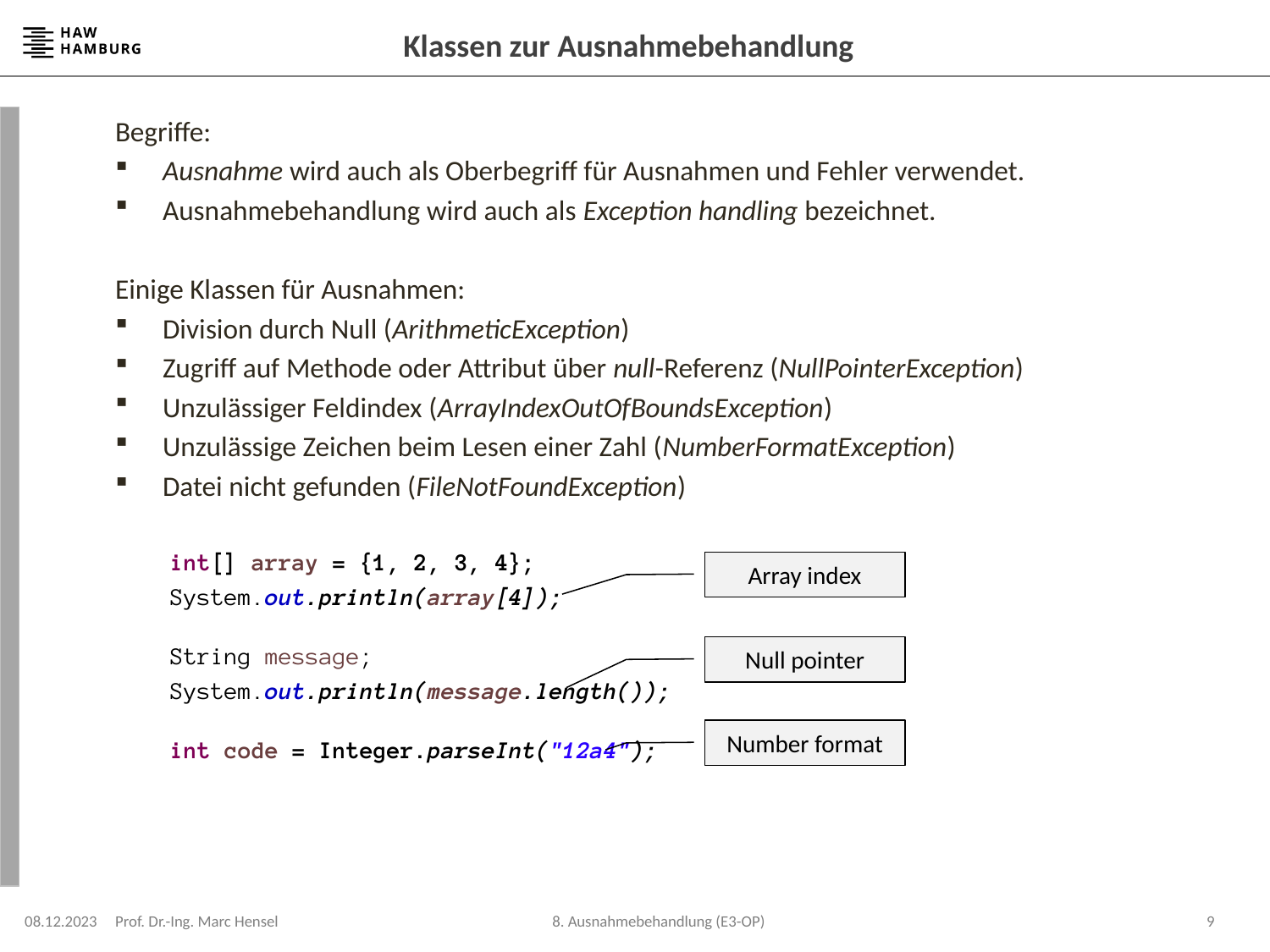

# Klassen zur Ausnahmebehandlung
Begriffe:
Ausnahme wird auch als Oberbegriff für Ausnahmen und Fehler verwendet.
Ausnahmebehandlung wird auch als Exception handling bezeichnet.

Einige Klassen für Ausnahmen:
Division durch Null (ArithmeticException)
Zugriff auf Methode oder Attribut über null-Referenz (NullPointerException)
Unzulässiger Feldindex (ArrayIndexOutOfBoundsException)
Unzulässige Zeichen beim Lesen einer Zahl (NumberFormatException)
Datei nicht gefunden (FileNotFoundException)

int[] array = {1, 2, 3, 4};
System.out.println(array[4]);

String message;
System.out.println(message.length());

int code = Integer.parseInt("12a4");

Array index
Null pointer
Number format
08.12.2023
Prof. Dr.-Ing. Marc Hensel
9